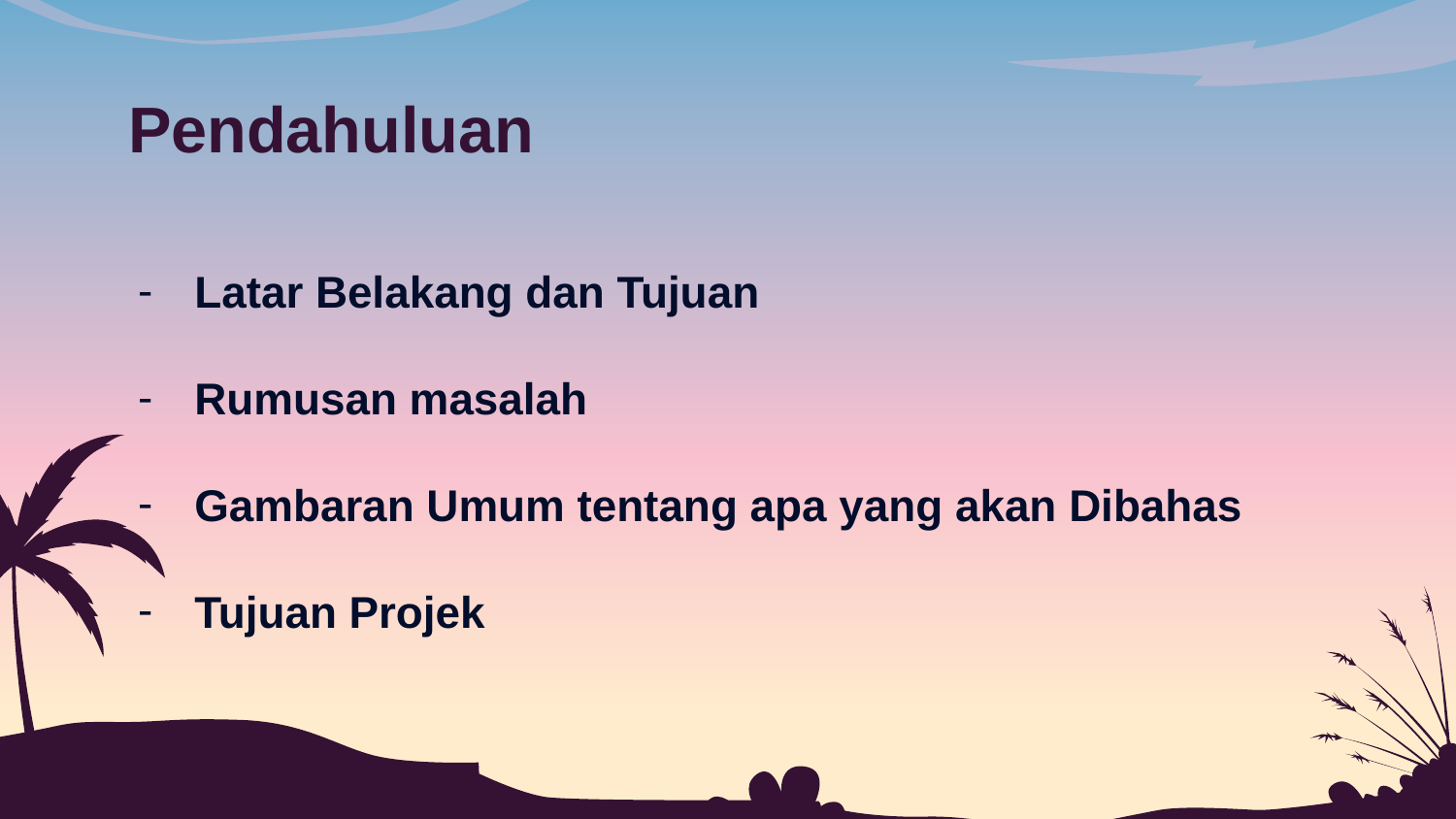

# Pendahuluan
Latar Belakang dan Tujuan

Rumusan masalah

Gambaran Umum tentang apa yang akan Dibahas

Tujuan Projek